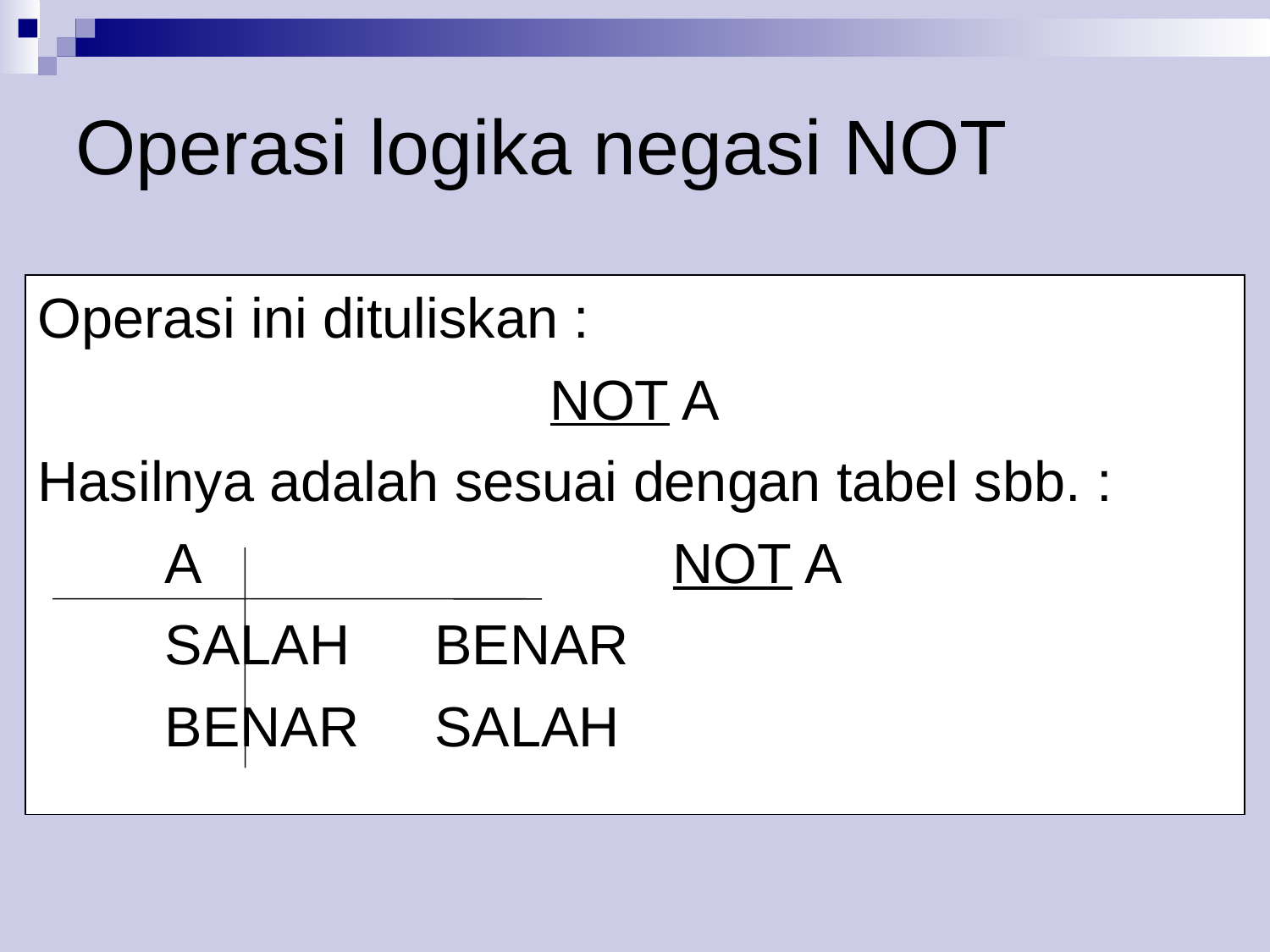

Operasi logika negasi NOT
Operasi ini dituliskan :
NOT A
Hasilnya adalah sesuai dengan tabel sbb. :
	A				NOT A
	SALAH	 BENAR
	BENAR	 SALAH